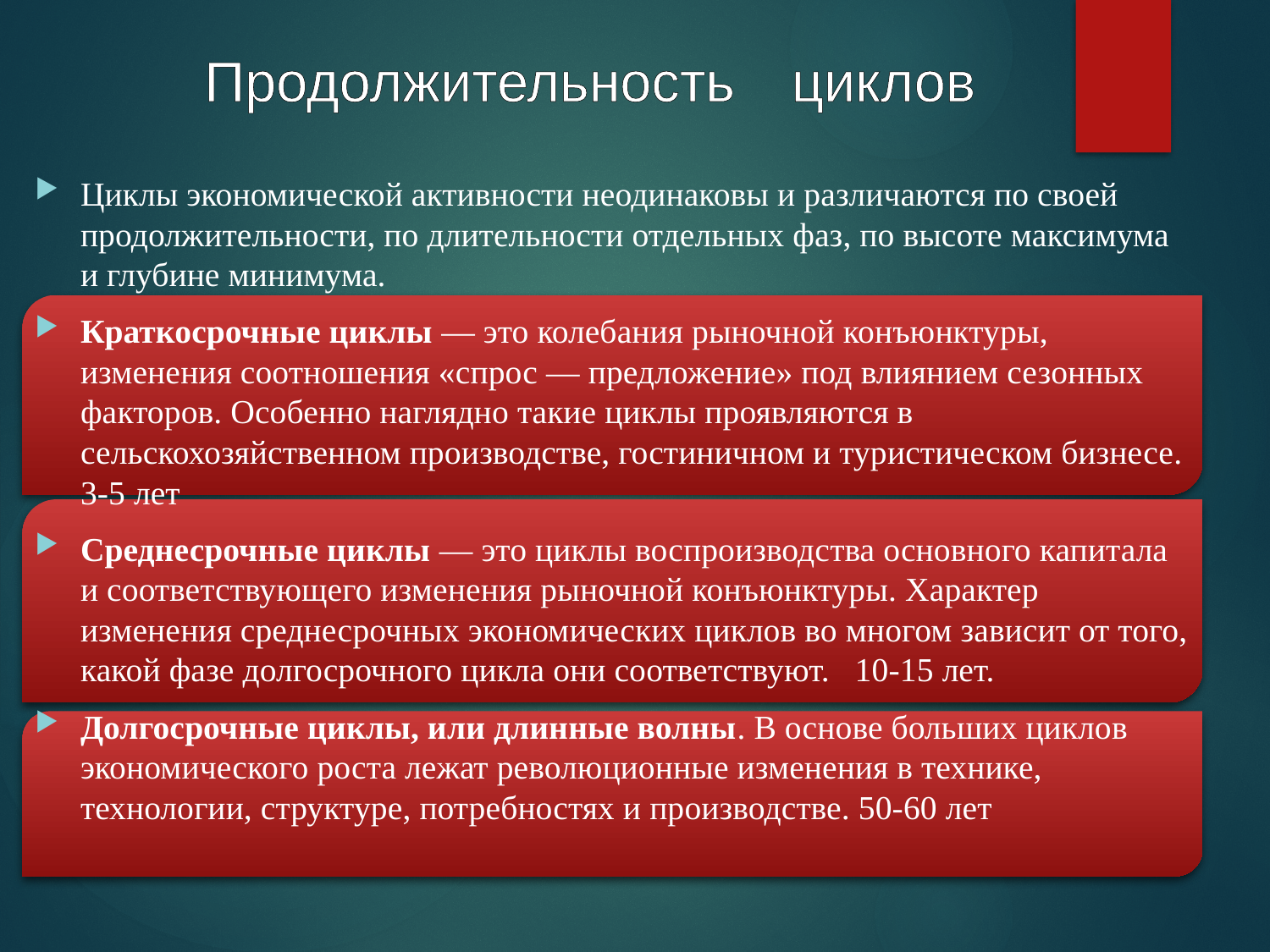

Продолжительность   циклов

Циклы экономической активности неодинаковы и различаются по своей продолжительности, по длительности отдельных фаз, по высоте максимума и глубине минимума.
Краткосрочные циклы — это колебания рыночной конъюнктуры, изменения соотношения «спрос — предложение» под влиянием сезонных факторов. Особенно наглядно такие циклы проявляются в сельскохозяйственном производстве, гостиничном и туристическом бизнесе. 3-5 лет
Среднесрочные циклы — это циклы воспроизводства основного капитала и соответствующего изменения рыночной конъюнктуры. Характер изменения среднесрочных экономических циклов во многом зависит от того, какой фазе долгосрочного цикла они соответствуют.   10-15 лет.
Долгосрочные циклы, или длинные волны. В основе больших циклов экономического роста лежат революционные изменения в технике, технологии, структуре, потребностях и производстве. 50-60 лет